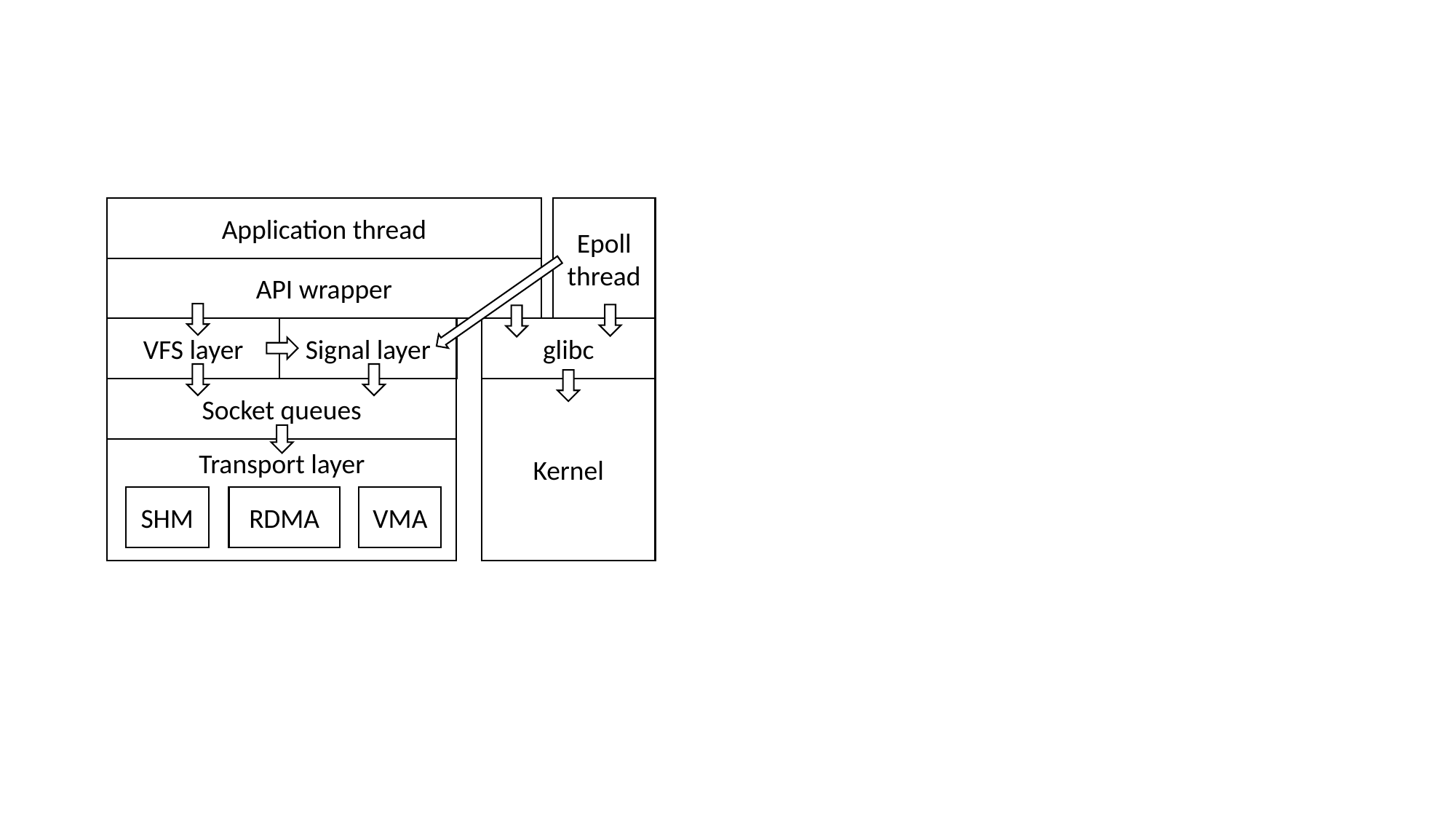

Application thread
Epoll thread

API wrapper

VFS layer
Signal layer
glibc

Socket queues
Kernel

Transport layer
SHM
RDMA
VMA